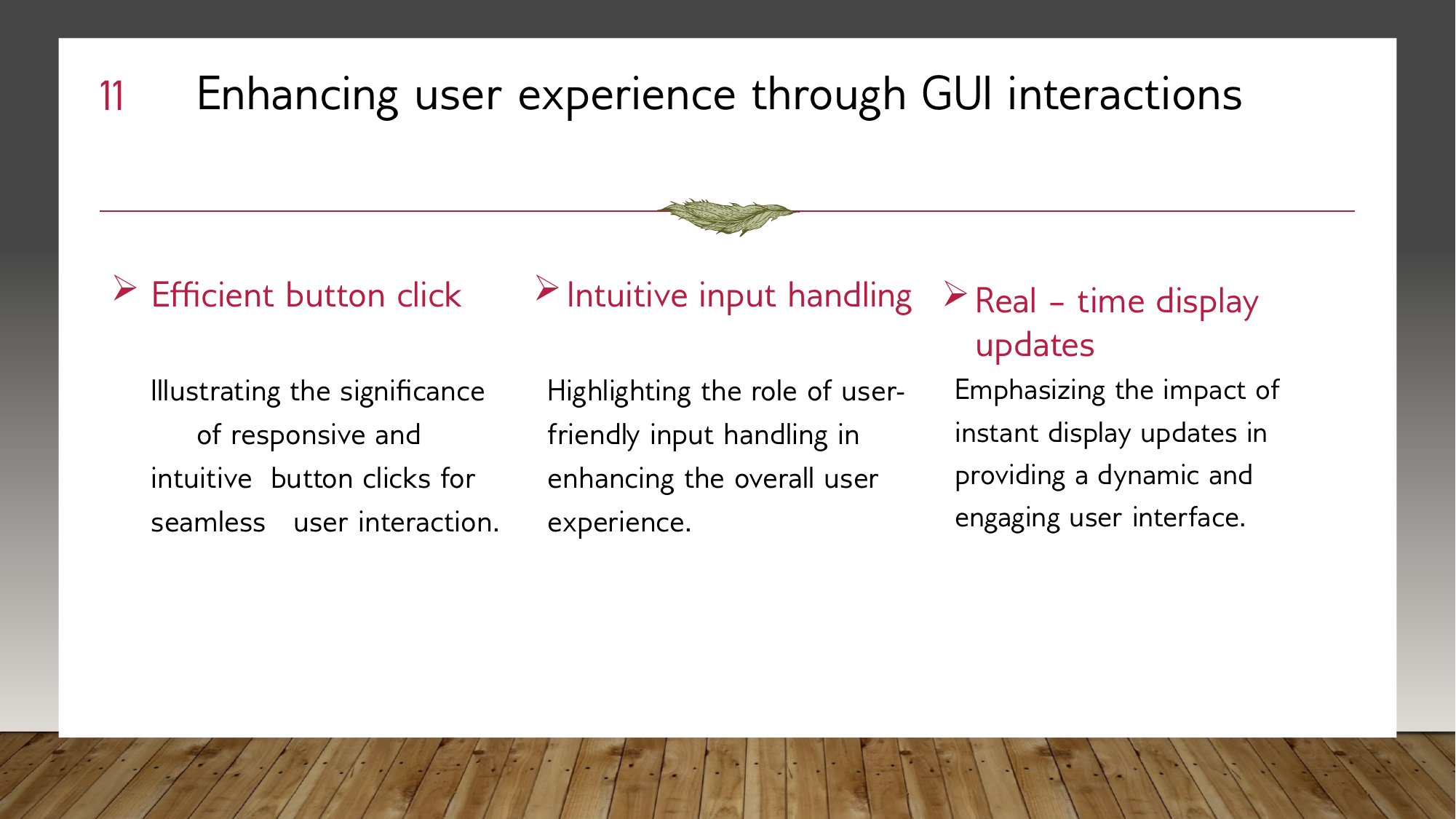

# Enhancing user experience through GUI interactions
11
Efficient button click
Intuitive input handling
Real – time display updates
Illustrating the significance        of responsive and intuitive  button clicks for seamless   user interaction.
Highlighting the role of user-friendly input handling in enhancing the overall user experience.
Emphasizing the impact of instant display updates in providing a dynamic and engaging user interface.